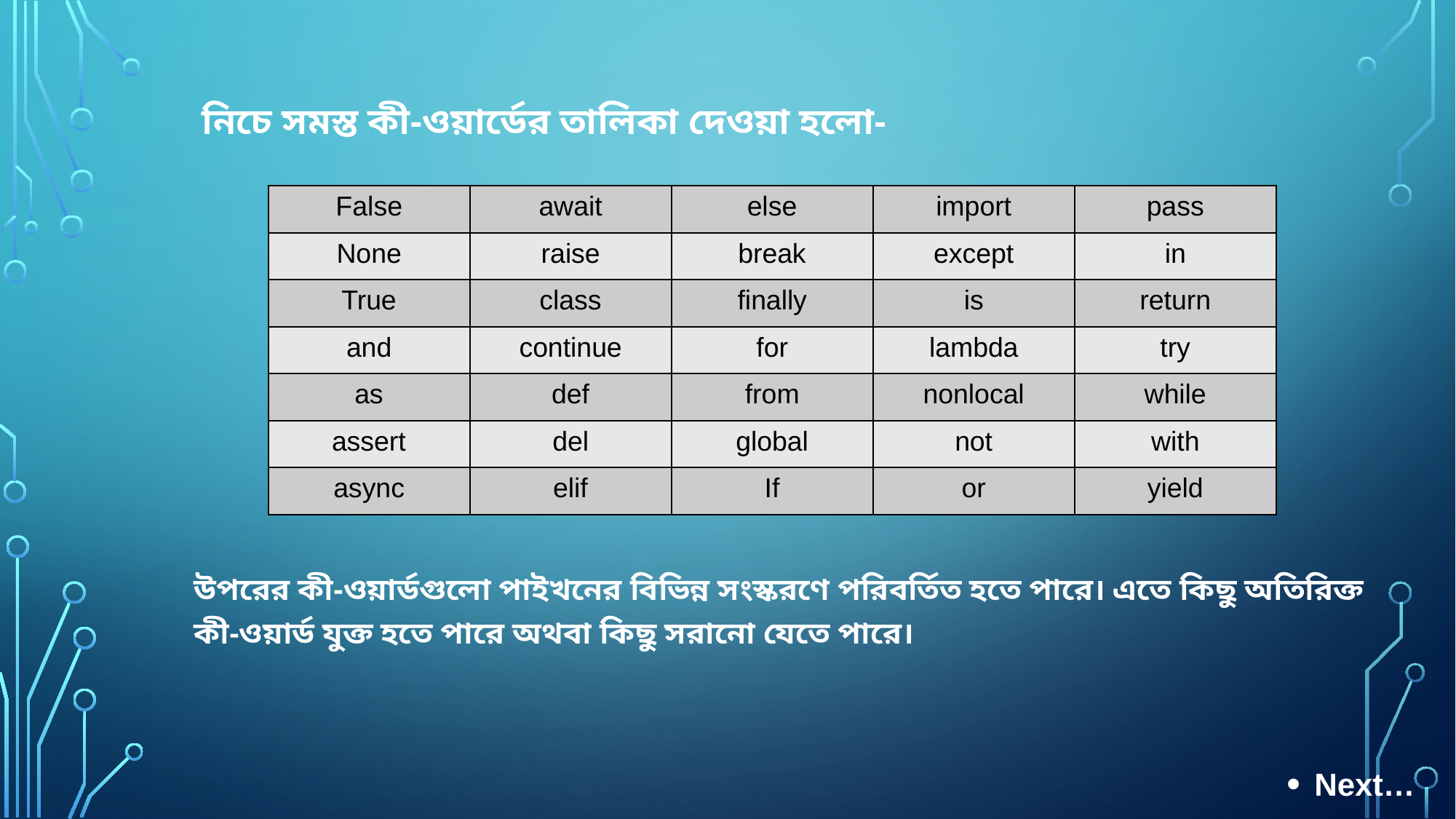

নিচে সমস্ত কী-ওয়ার্ডের তালিকা দেওয়া হলো-
| False | await | else | import | pass |
| --- | --- | --- | --- | --- |
| None | raise | break | except | in |
| True | class | finally | is | return |
| and | continue | for | lambda | try |
| as | def | from | nonlocal | while |
| assert | del | global | not | with |
| async | elif | If | or | yield |
উপরের কী-ওয়ার্ডগুলো পাইখনের বিভিন্ন সংস্করণে পরিবর্তিত হতে পারে। এতে কিছু অতিরিক্ত কী-ওয়ার্ড যুক্ত হতে পারে অথবা কিছু সরানো যেতে পারে।
Next…